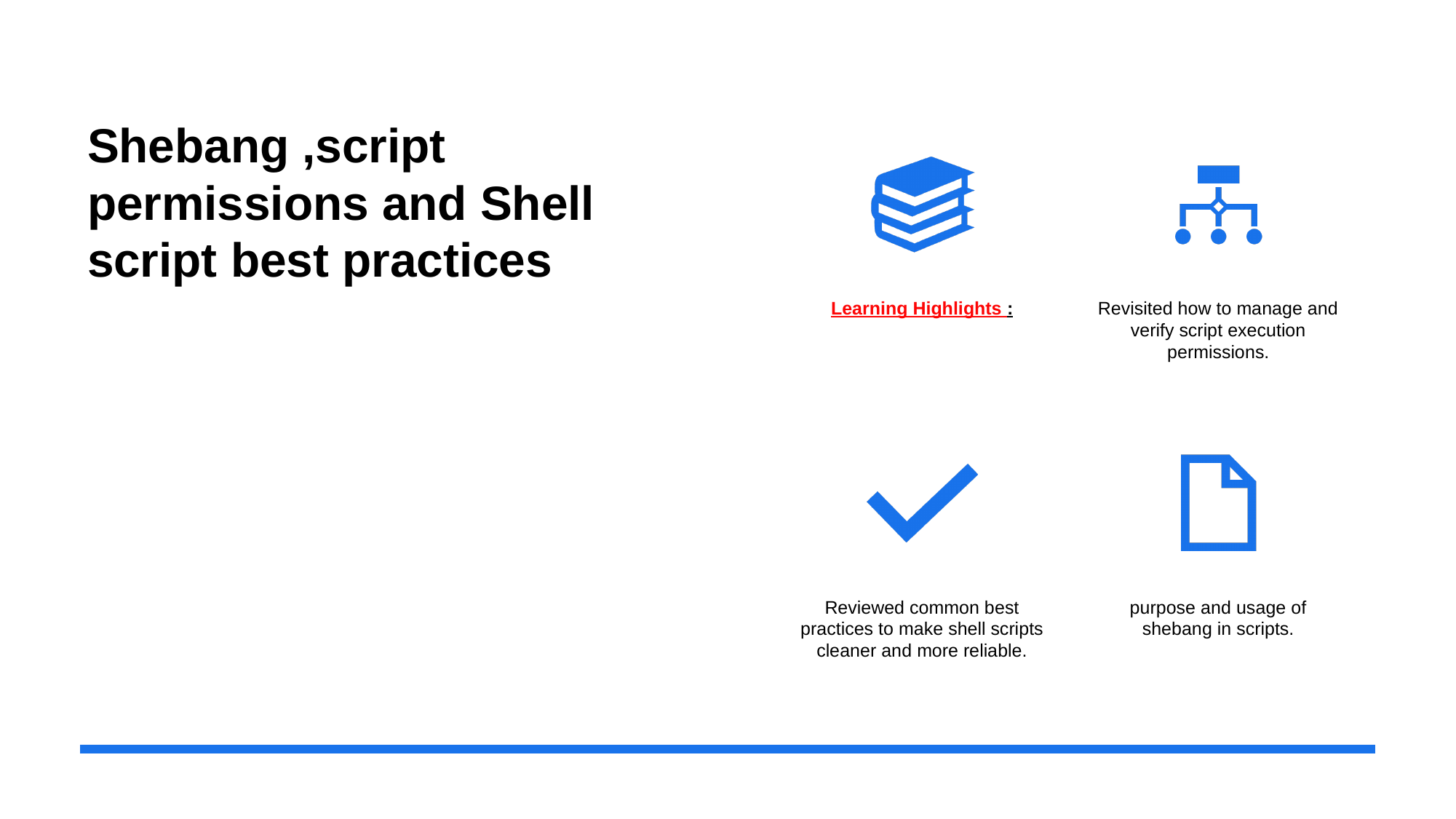

# Shebang ,script permissions and Shell script best practices
Learning Highlights :
Revisited how to manage and verify script execution permissions.
Reviewed common best practices to make shell scripts cleaner and more reliable.
purpose and usage of shebang in scripts.
|  |  |
| --- | --- |
|  |  |
|  |  |
|  |  |